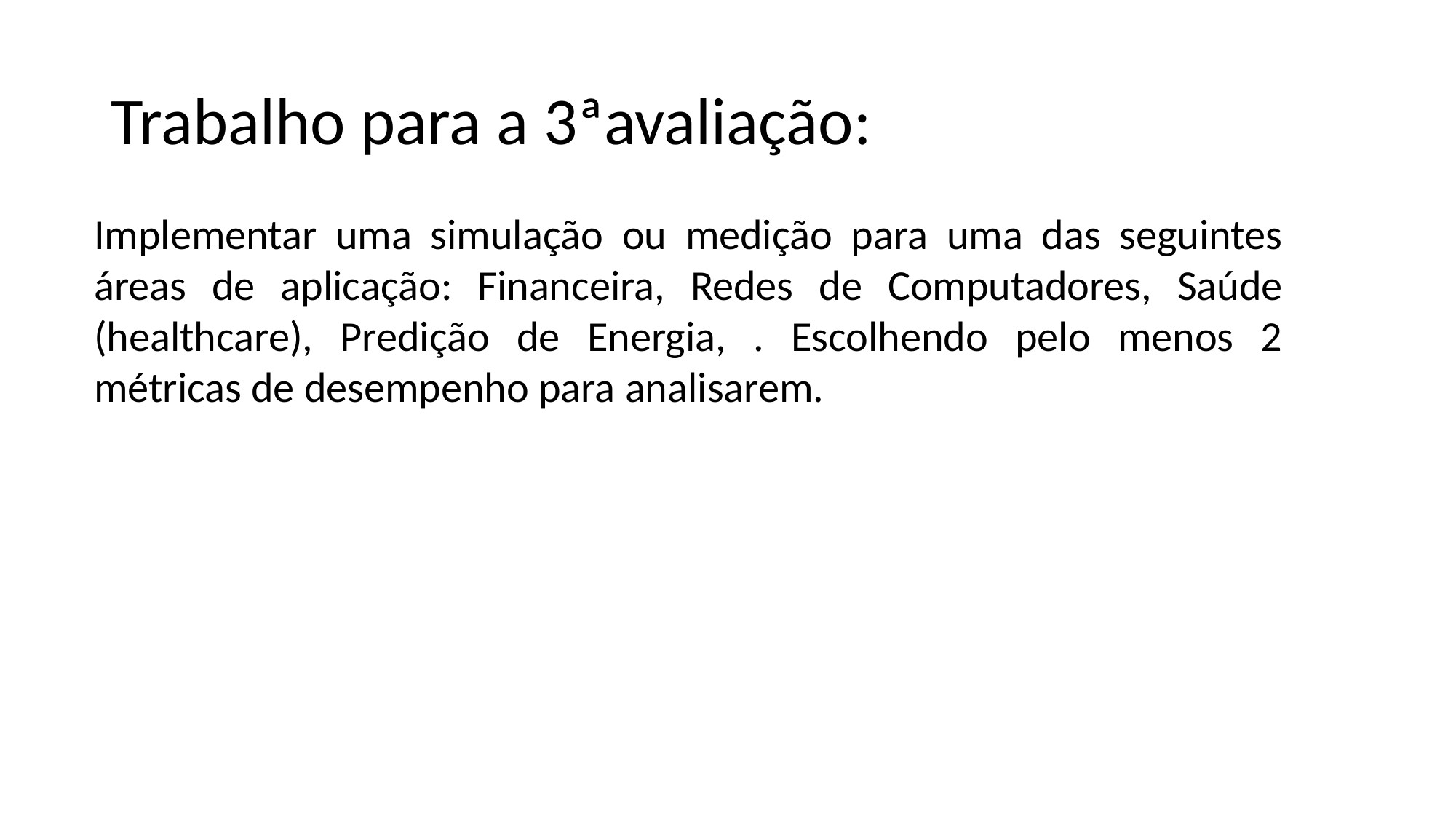

# Trabalho para a 3ªavaliação:
Implementar uma simulação ou medição para uma das seguintes áreas de aplicação: Financeira, Redes de Computadores, Saúde (healthcare), Predição de Energia, . Escolhendo pelo menos 2 métricas de desempenho para analisarem.